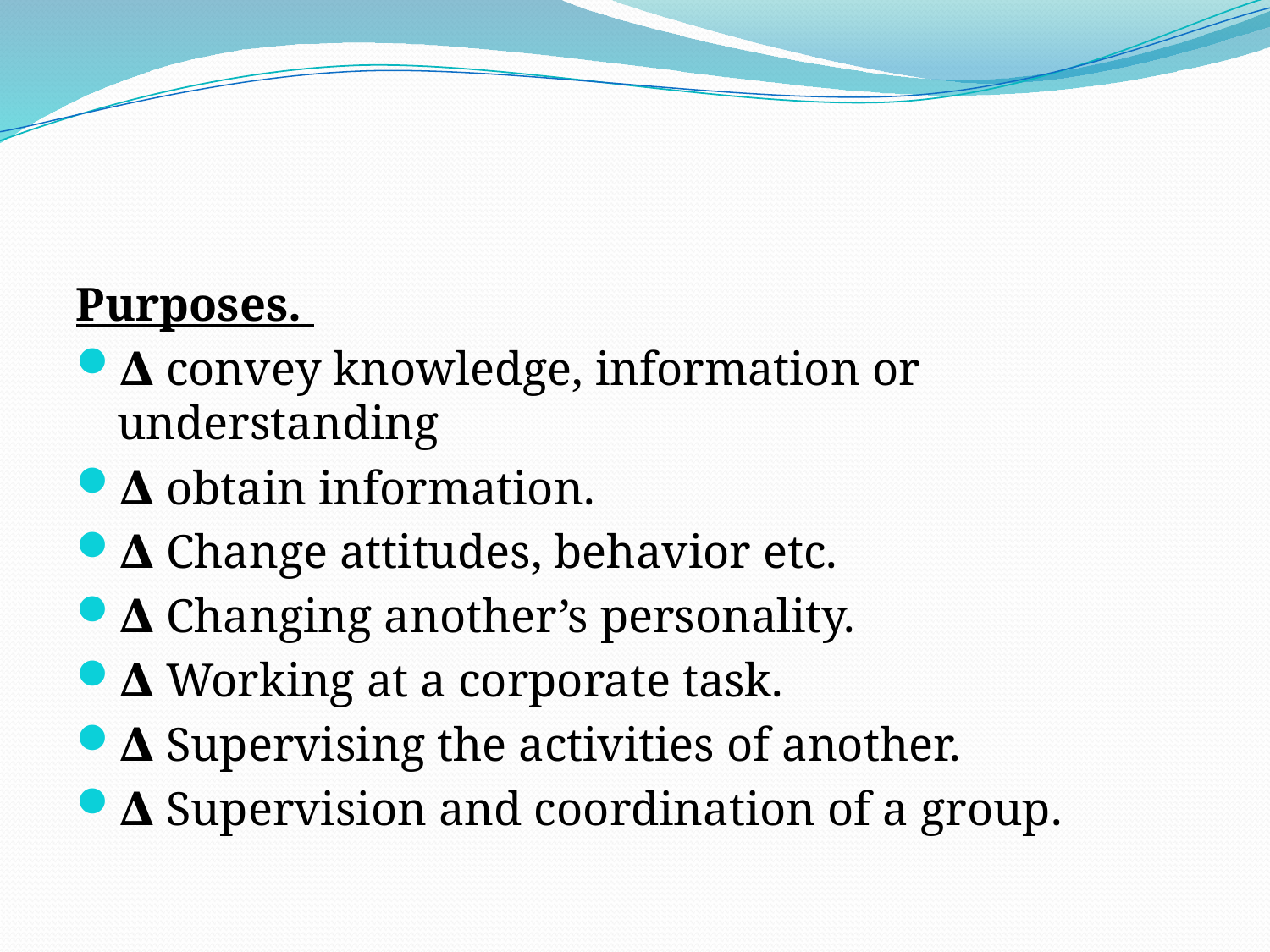

#
Purposes.
∆ convey knowledge, information or understanding
∆ obtain information.
∆ Change attitudes, behavior etc.
∆ Changing another’s personality.
∆ Working at a corporate task.
∆ Supervising the activities of another.
∆ Supervision and coordination of a group.